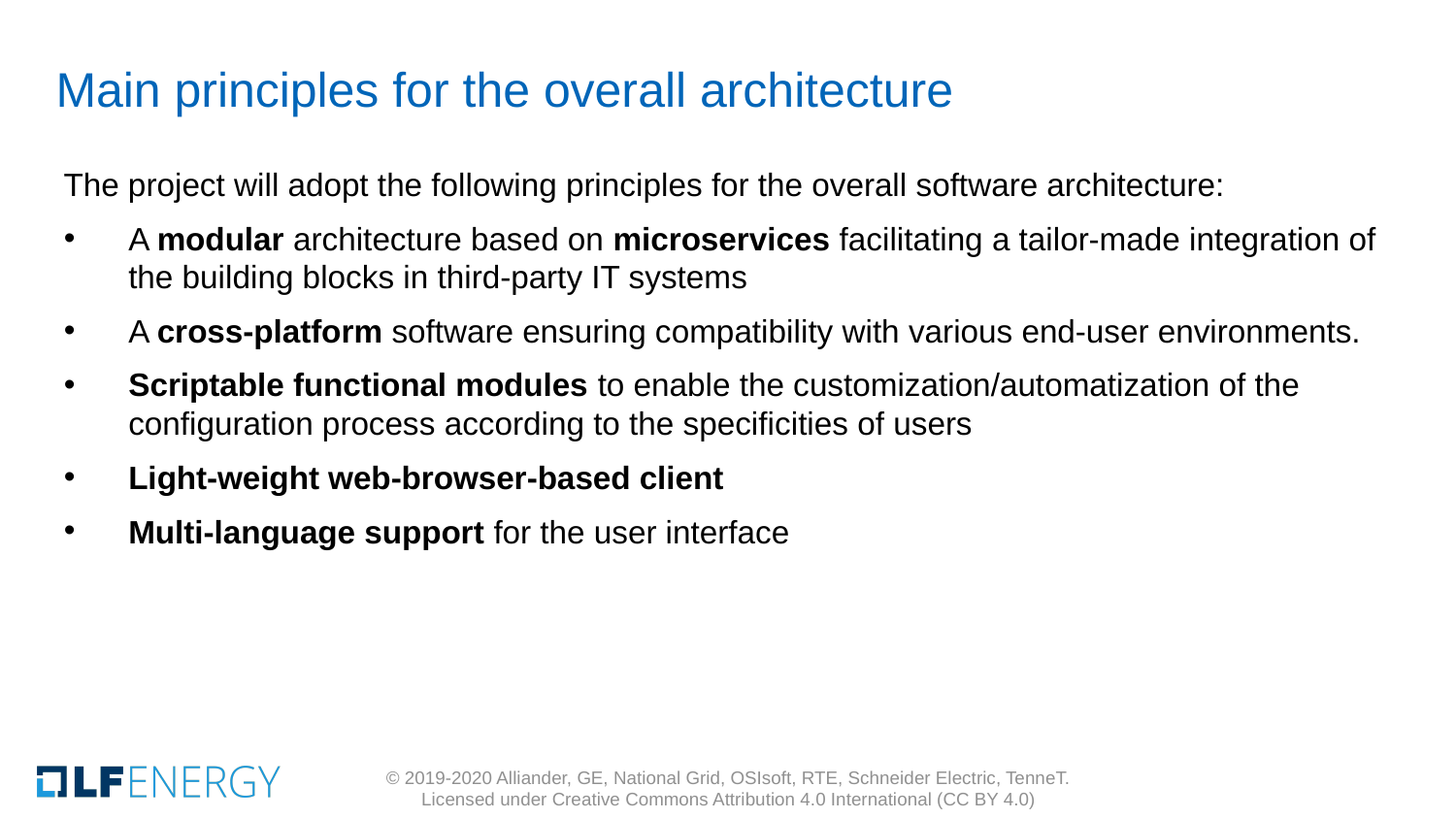

# Main principles for the overall architecture
The project will adopt the following principles for the overall software architecture:
A modular architecture based on microservices facilitating a tailor-made integration of the building blocks in third-party IT systems
A cross-platform software ensuring compatibility with various end-user environments.
Scriptable functional modules to enable the customization/automatization of the configuration process according to the specificities of users
Light-weight web-browser-based client
Multi-language support for the user interface
© 2019-2020 Alliander, GE, National Grid, OSIsoft, RTE, Schneider Electric, TenneT.
Licensed under Creative Commons Attribution 4.0 International (CC BY 4.0)